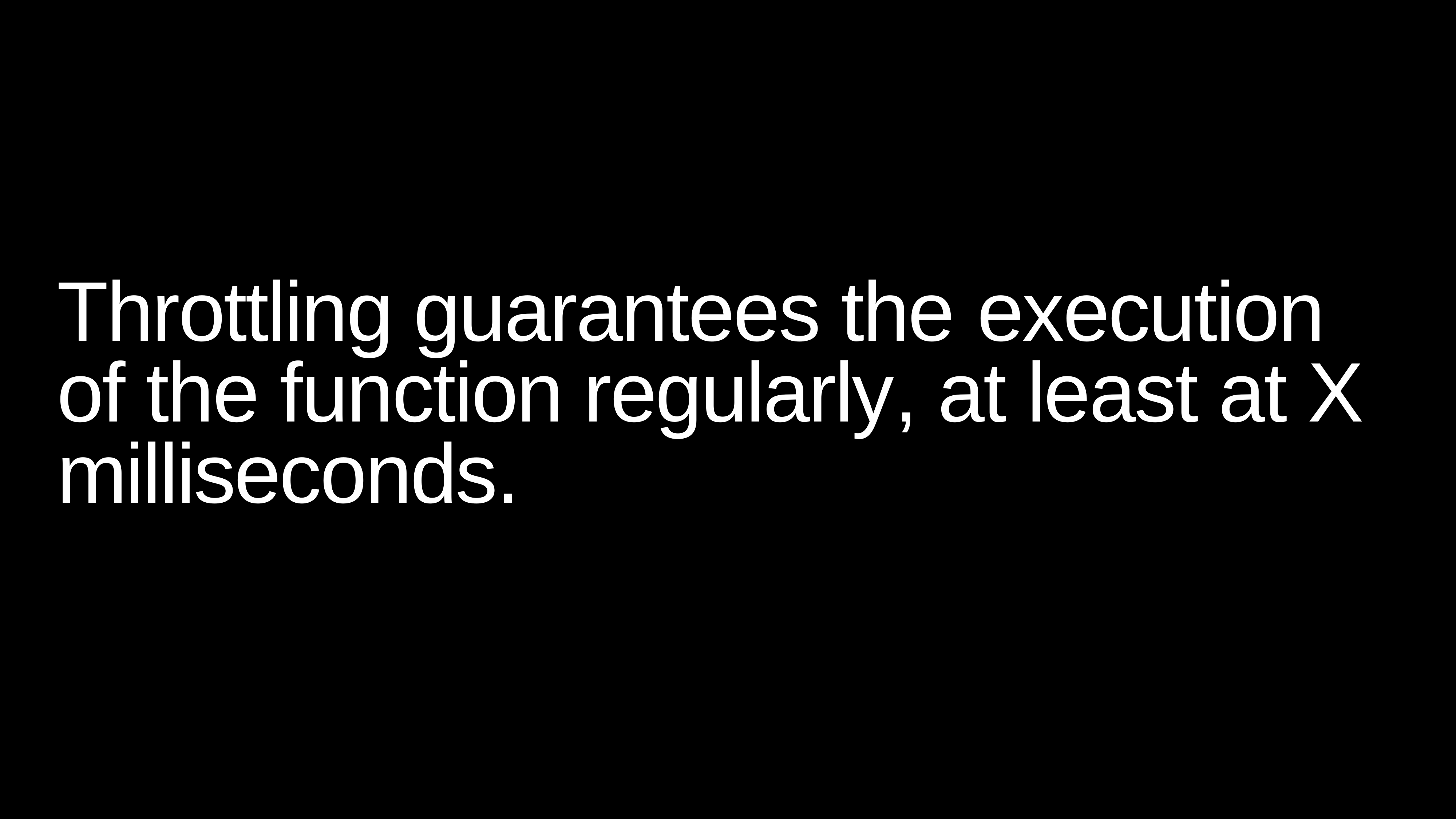

# Throttling guarantees the execution of the function regularly, at least at X milliseconds.